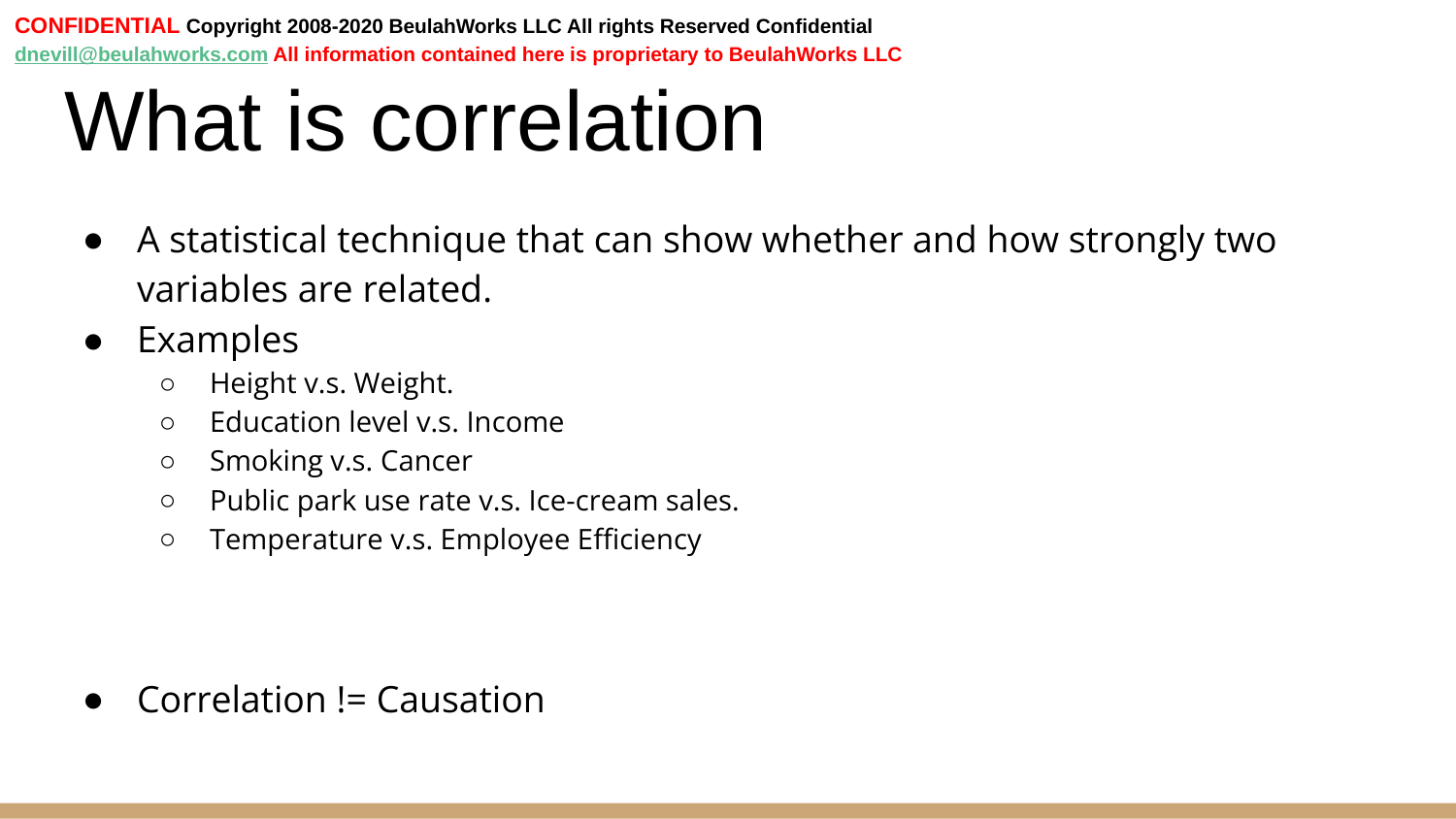

CONFIDENTIAL Copyright 2008-2020 BeulahWorks LLC All rights Reserved Confidential dnevill@beulahworks.com All information contained here is proprietary to BeulahWorks LLC
# What is correlation
A statistical technique that can show whether and how strongly two variables are related.
Examples
Height v.s. Weight.
Education level v.s. Income
Smoking v.s. Cancer
Public park use rate v.s. Ice-cream sales.
Temperature v.s. Employee Efficiency

Correlation != Causation